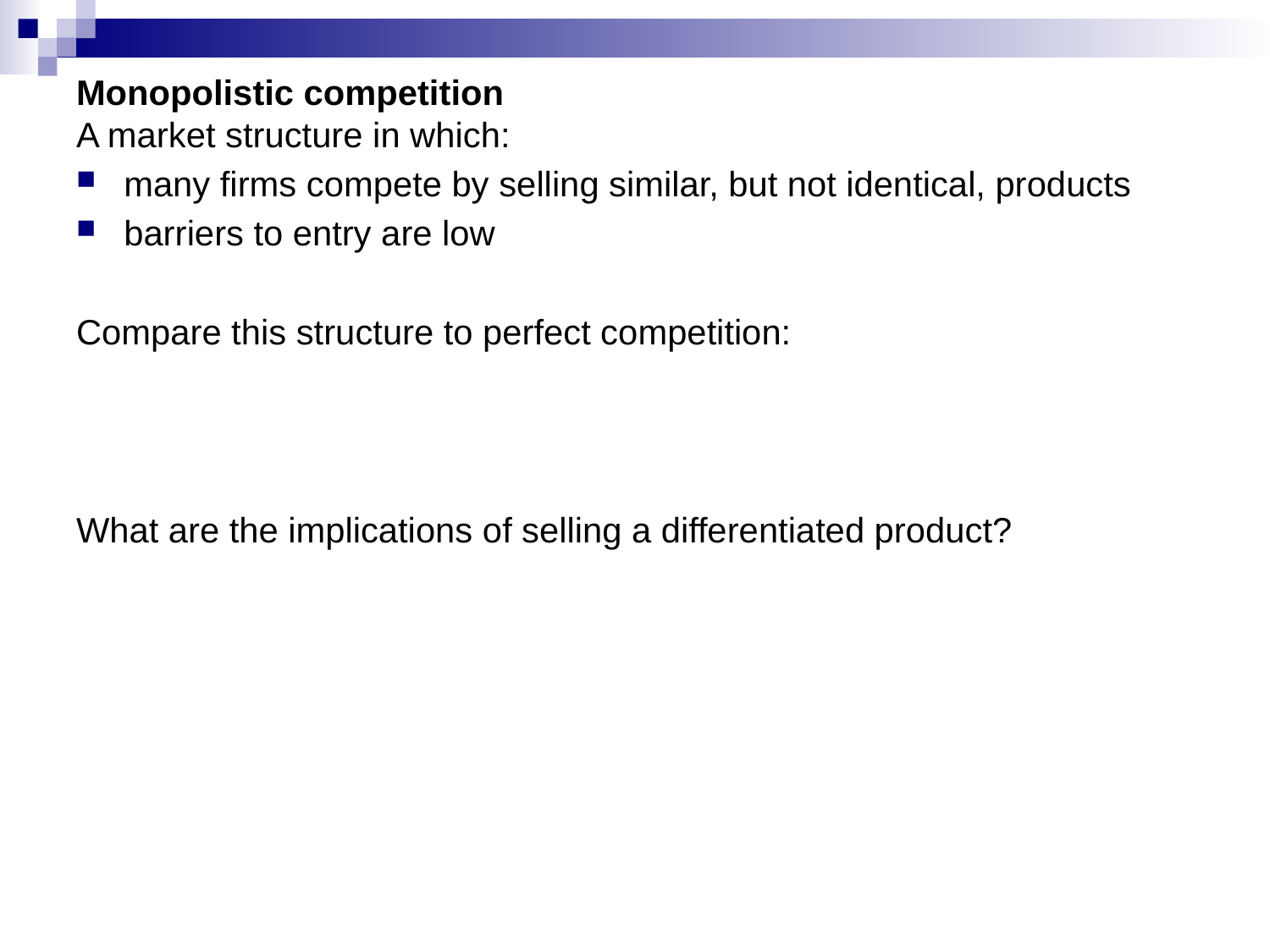

Monopolistic competition
A market structure in which:
many firms compete by selling similar, but not identical, products
barriers to entry are low

Compare this structure to perfect competition:

What are the implications of selling a differentiated product?